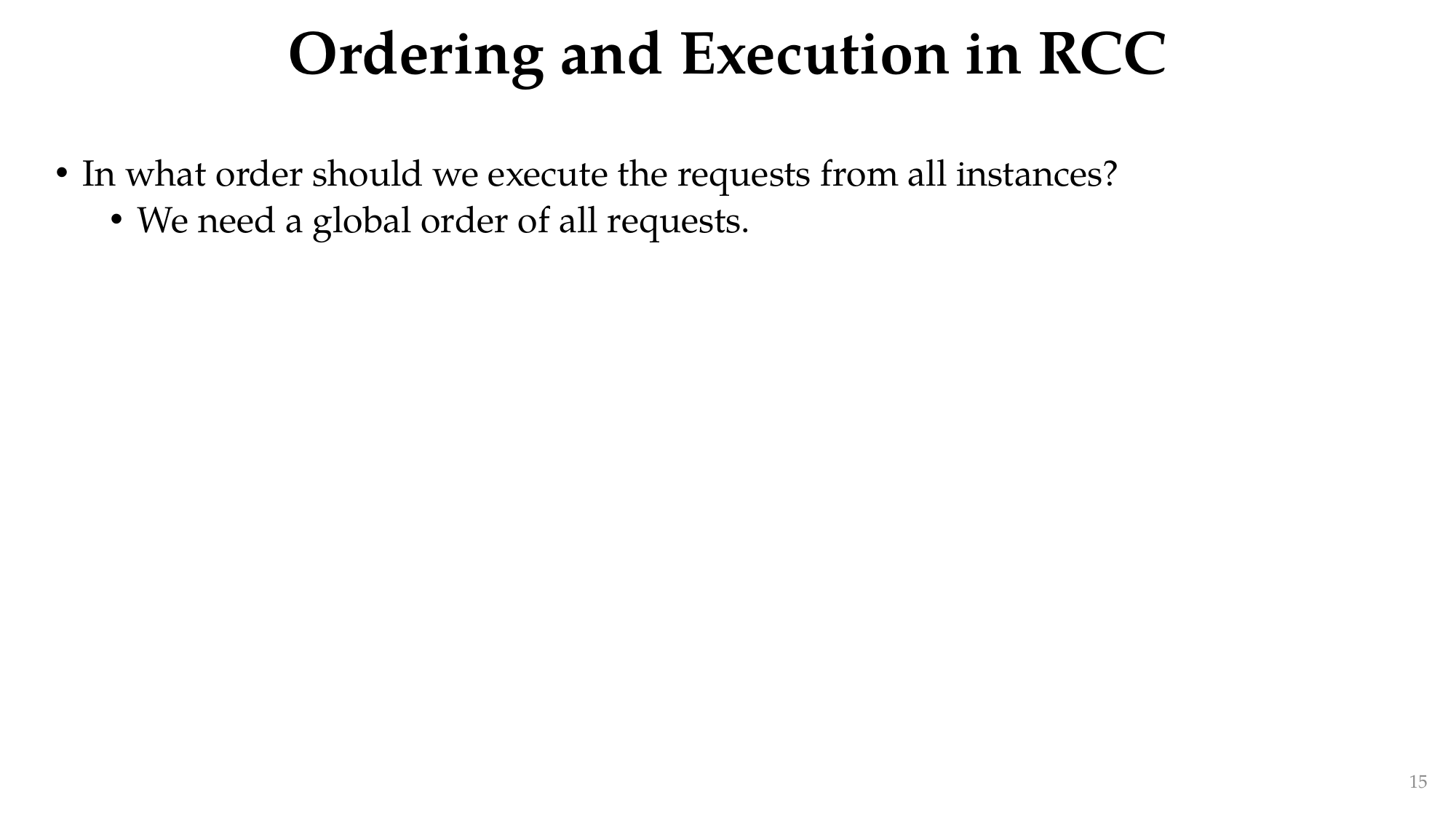

# Ordering and Execution in RCC
In what order should we execute the requests from all instances?
We need a global order of all requests.

15